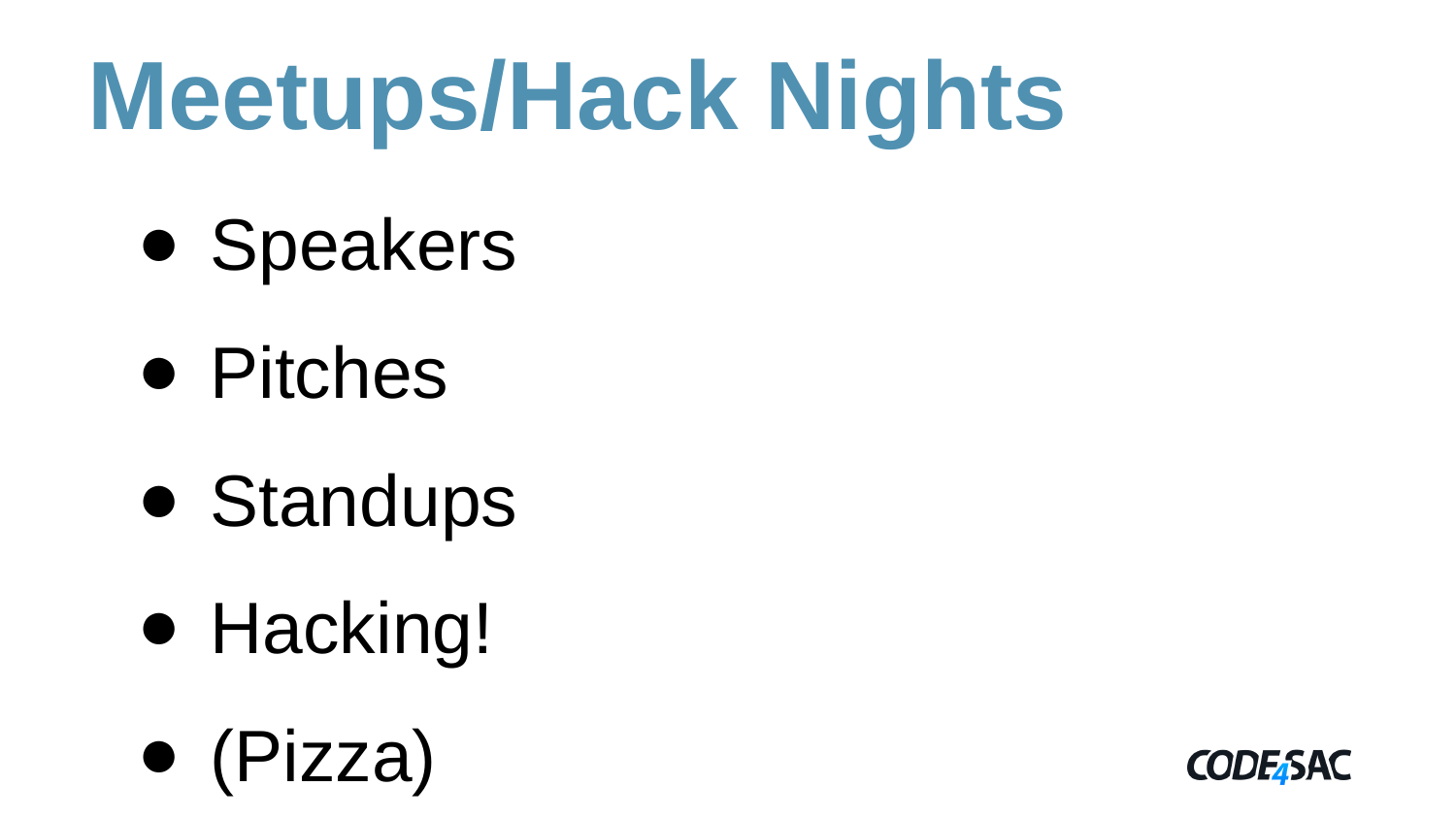

Meetups/Hack Nights
Speakers
Pitches
Standups
Hacking!
(Pizza)